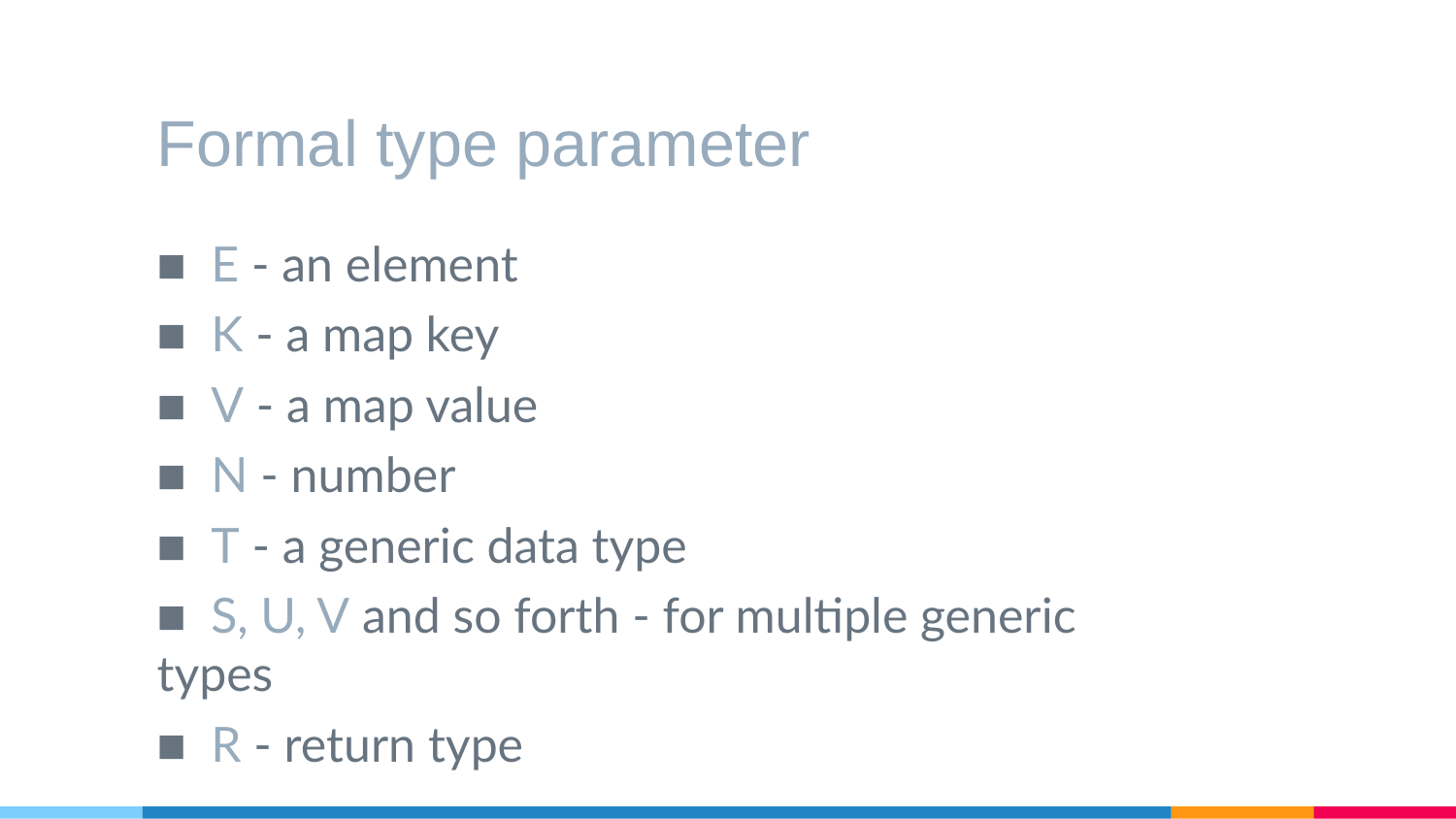

# Formal type parameter
■  E - an element
■  K - a map key
■  V - a map value
■  N - number
■  T - a generic data type
■  S, U, V and so forth - for multiple generic types
■  R - return type